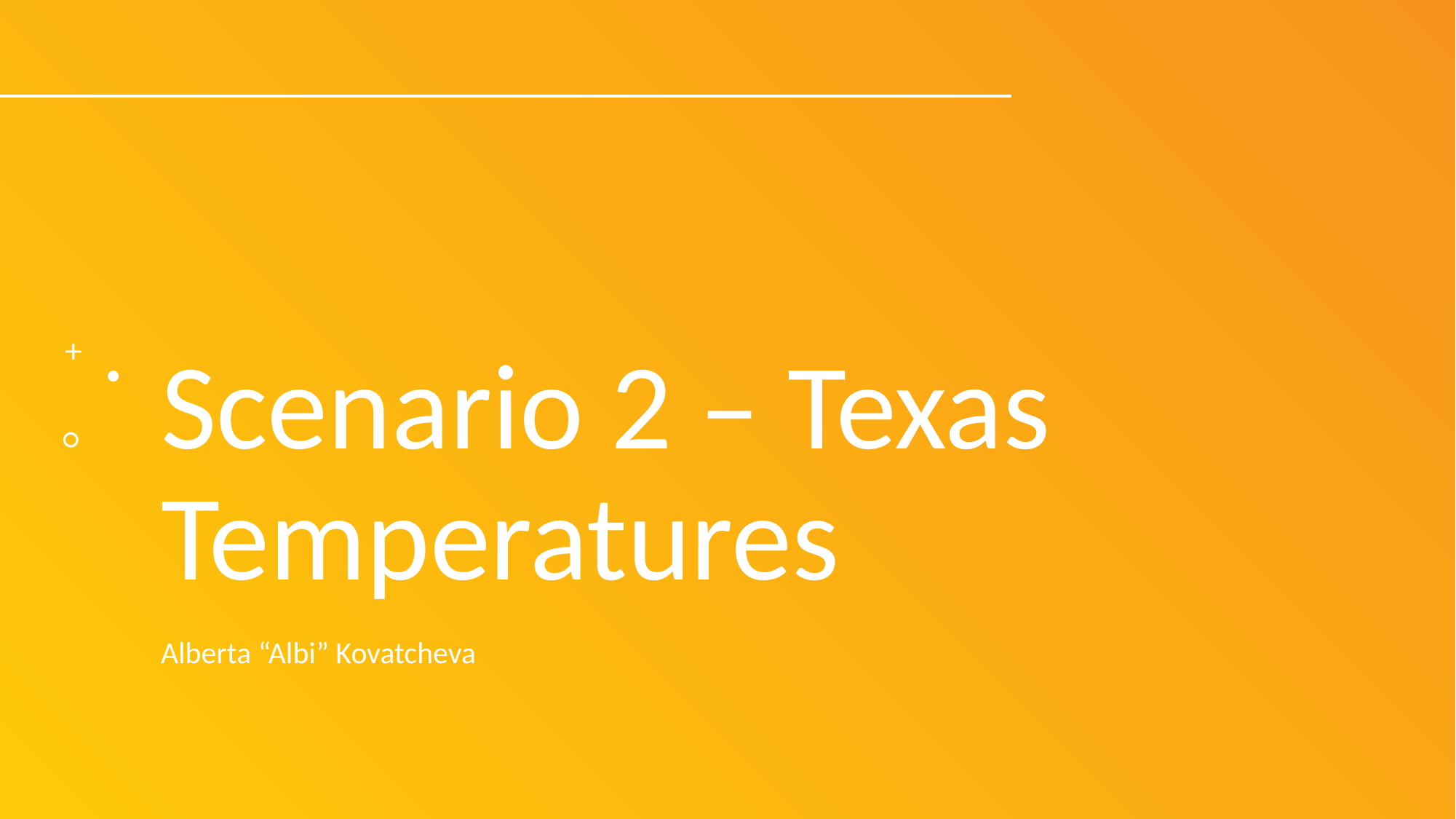

# Scenario 2 – Texas Temperatures

Alberta “Albi” Kovatcheva